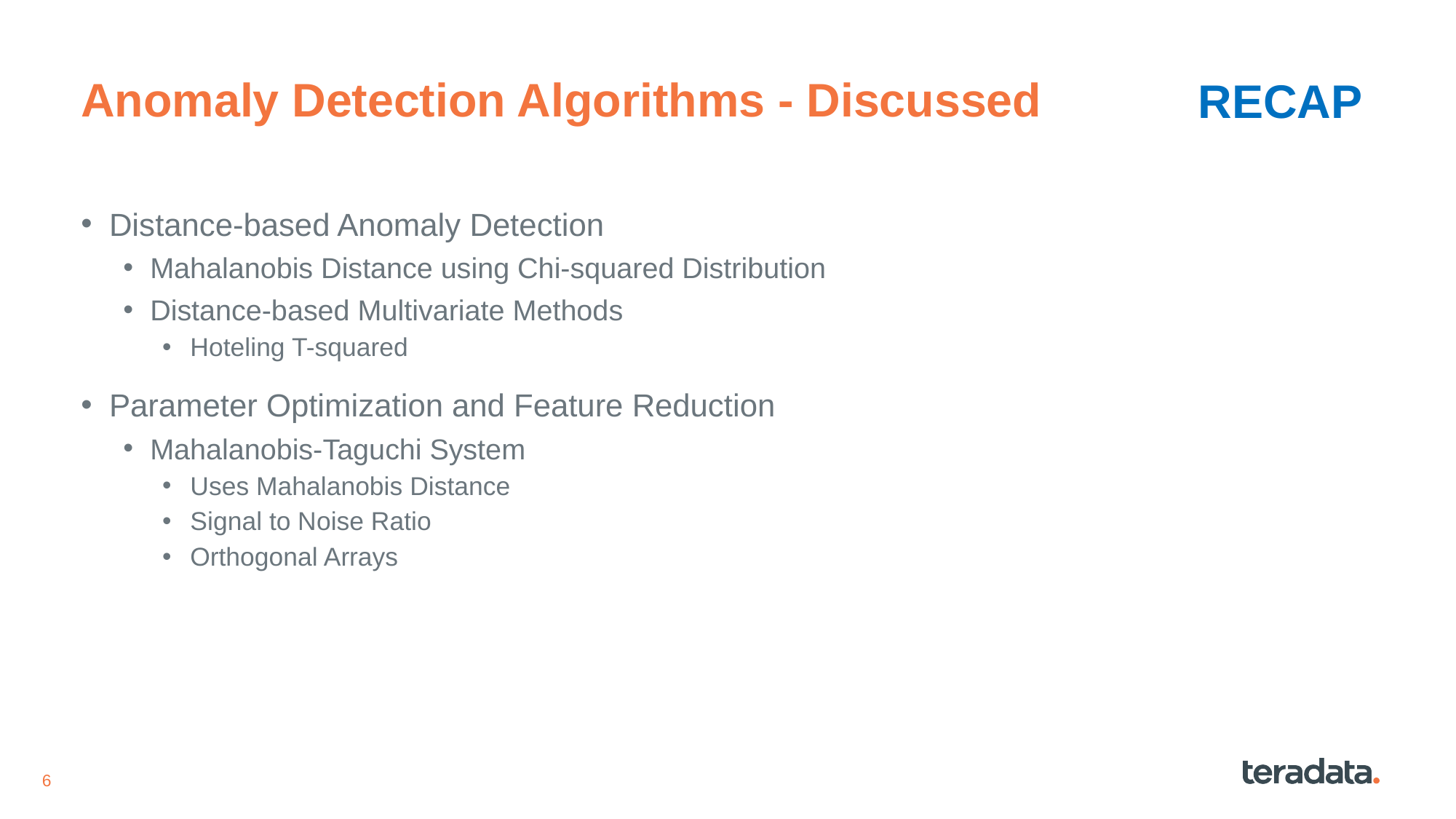

# Anomaly Detection Algorithms - Discussed
RECAP
Distance-based Anomaly Detection
Mahalanobis Distance using Chi-squared Distribution
Distance-based Multivariate Methods
Hoteling T-squared
Parameter Optimization and Feature Reduction
Mahalanobis-Taguchi System
Uses Mahalanobis Distance
Signal to Noise Ratio
Orthogonal Arrays